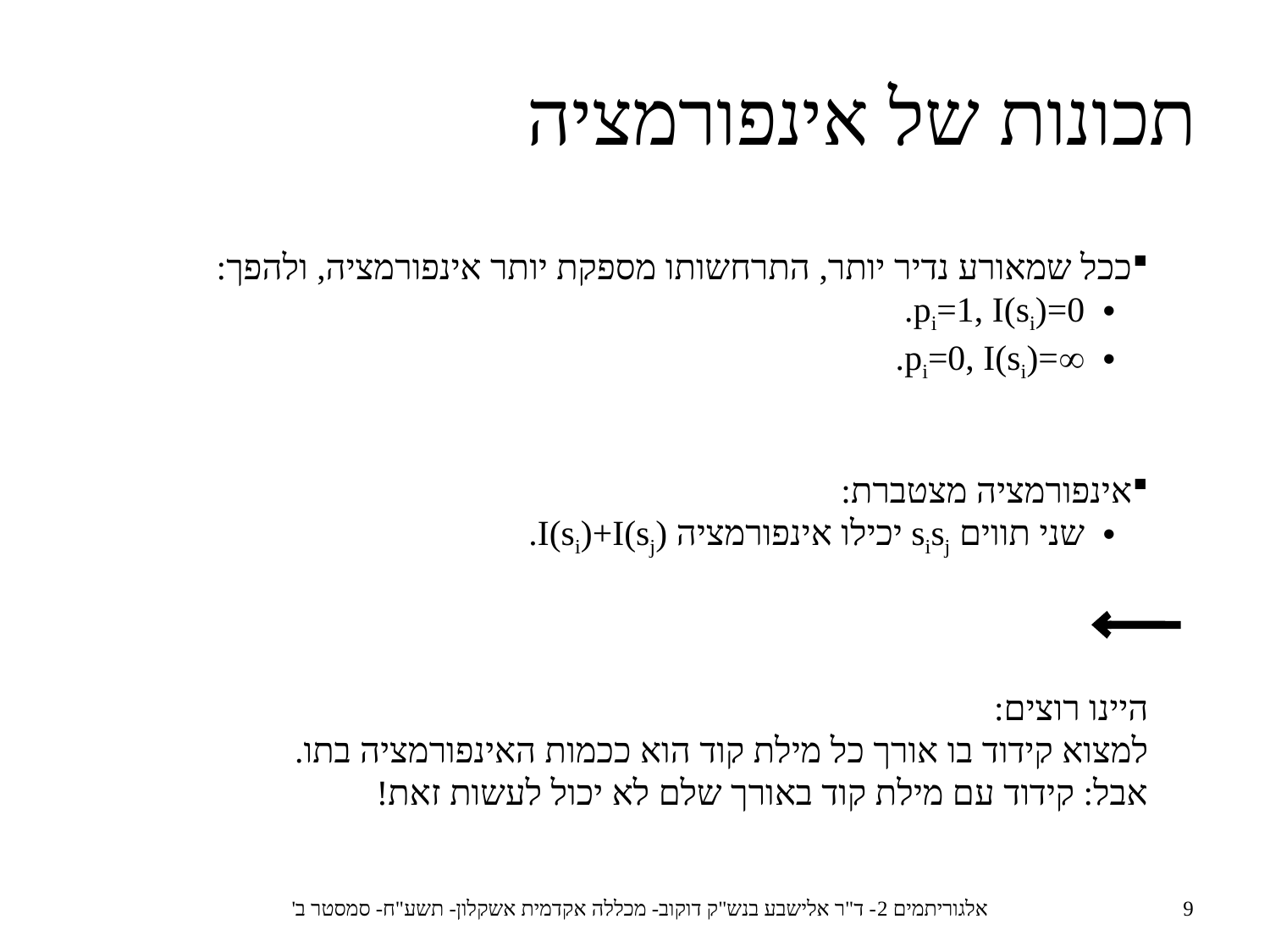

תכונות של אינפורמציה
ככל שמאורע נדיר יותר, התרחשותו מספקת יותר אינפורמציה, ולהפך:
pi=1, I(si)=0.
pi=0, I(si)=∞.

אינפורמציה מצטברת:
שני תווים sisj יכילו אינפורמציה I(si)+I(sj).

היינו רוצים:
למצוא קידוד בו אורך כל מילת קוד הוא ככמות האינפורמציה בתו.
אבל: קידוד עם מילת קוד באורך שלם לא יכול לעשות זאת!
אלגוריתמים 2- ד"ר אלישבע בנש"ק דוקוב- מכללה אקדמית אשקלון- תשע"ח- סמסטר ב'
9